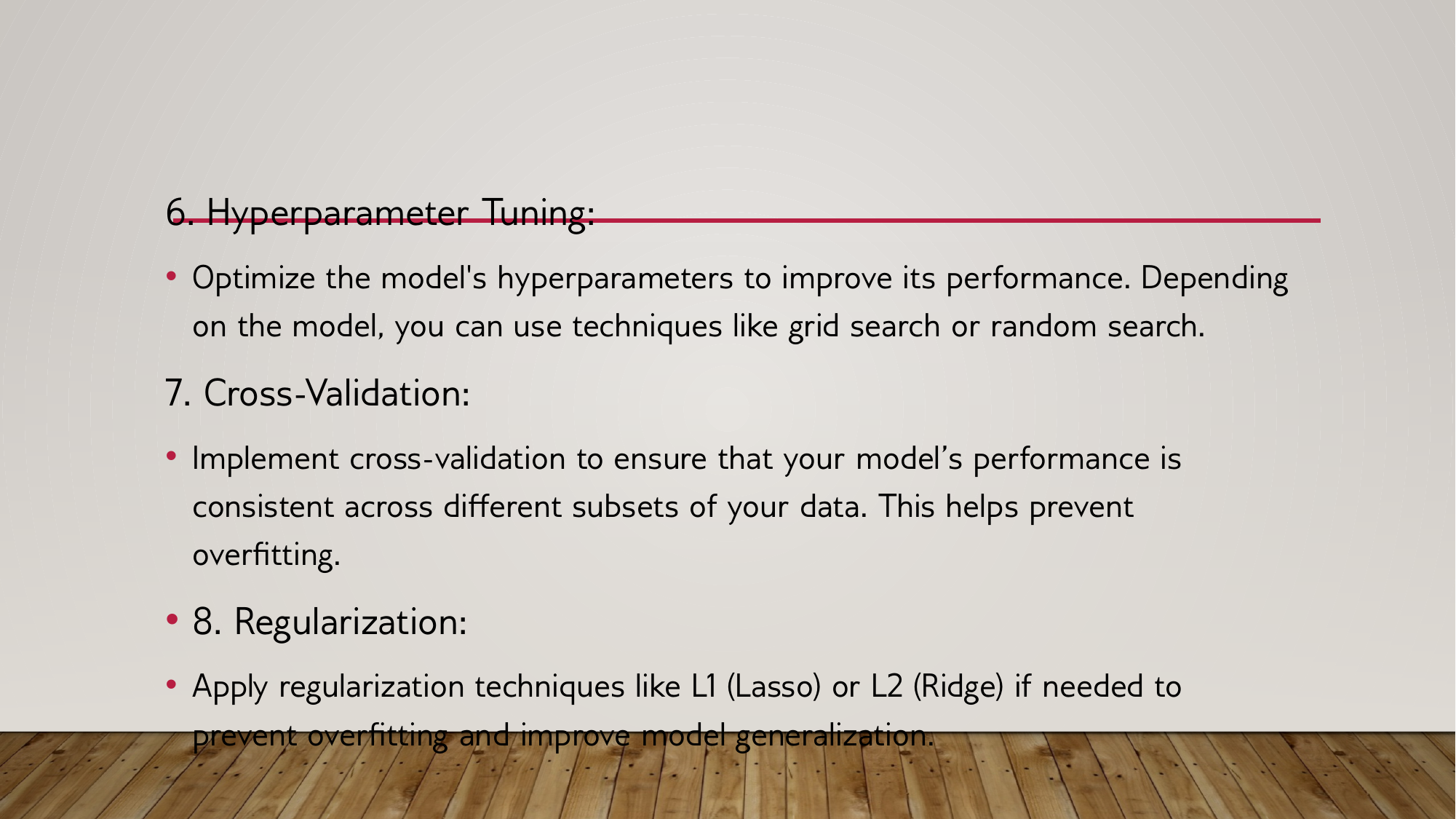

6. Hyperparameter Tuning:
Optimize the model's hyperparameters to improve its performance. Depending on the model, you can use techniques like grid search or random search.
7. Cross-Validation:
Implement cross-validation to ensure that your model’s performance is consistent across different subsets of your data. This helps prevent overfitting.
8. Regularization:
Apply regularization techniques like L1 (Lasso) or L2 (Ridge) if needed to prevent overfitting and improve model generalization.